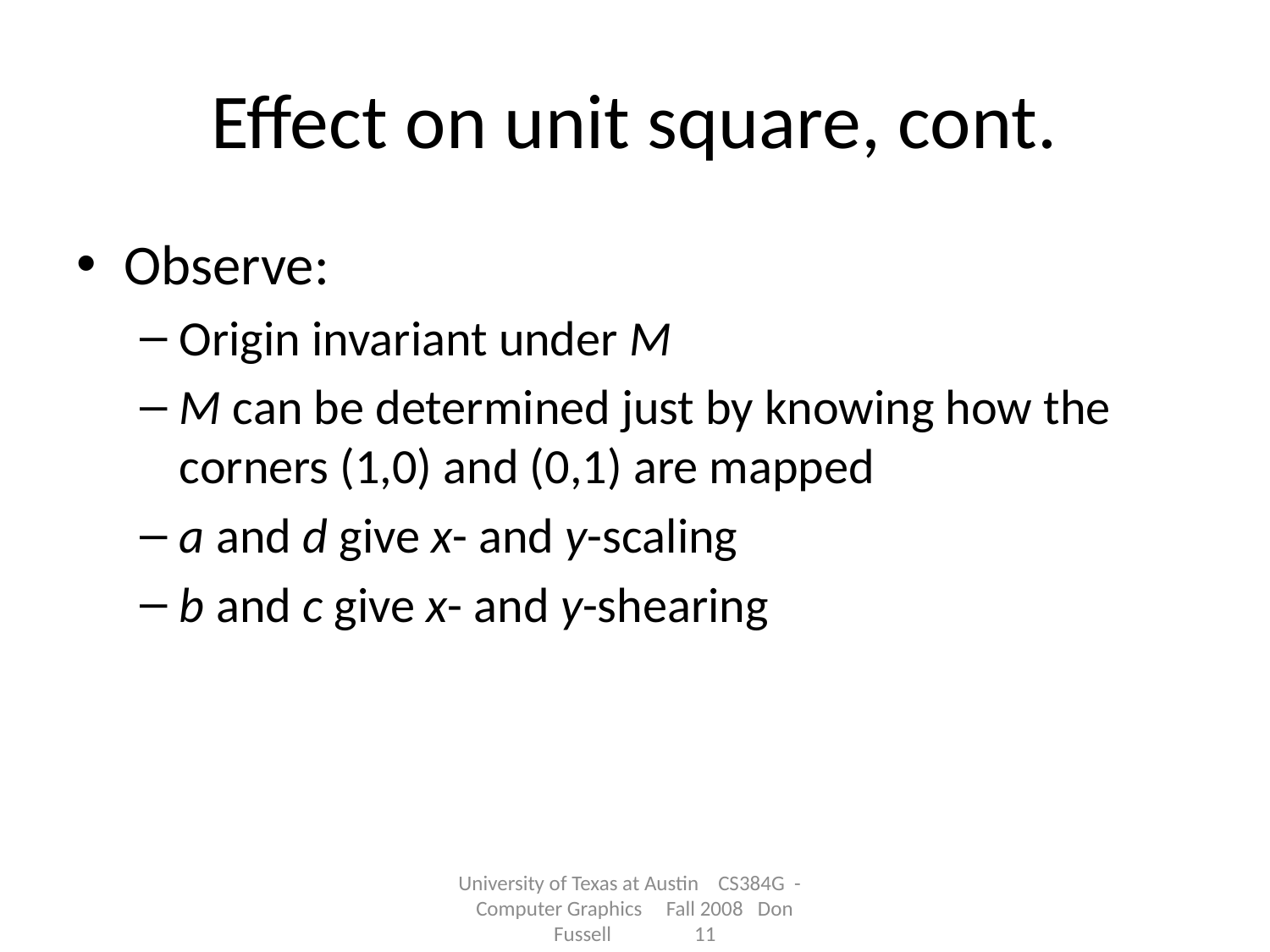

# Effect on unit square, cont.
Observe:
Origin invariant under M
M can be determined just by knowing how the corners (1,0) and (0,1) are mapped
a and d give x- and y-scaling
b and c give x- and y-shearing
University of Texas at Austin    CS384G  -   Computer Graphics     Fall 2008   Don Fussell                 11